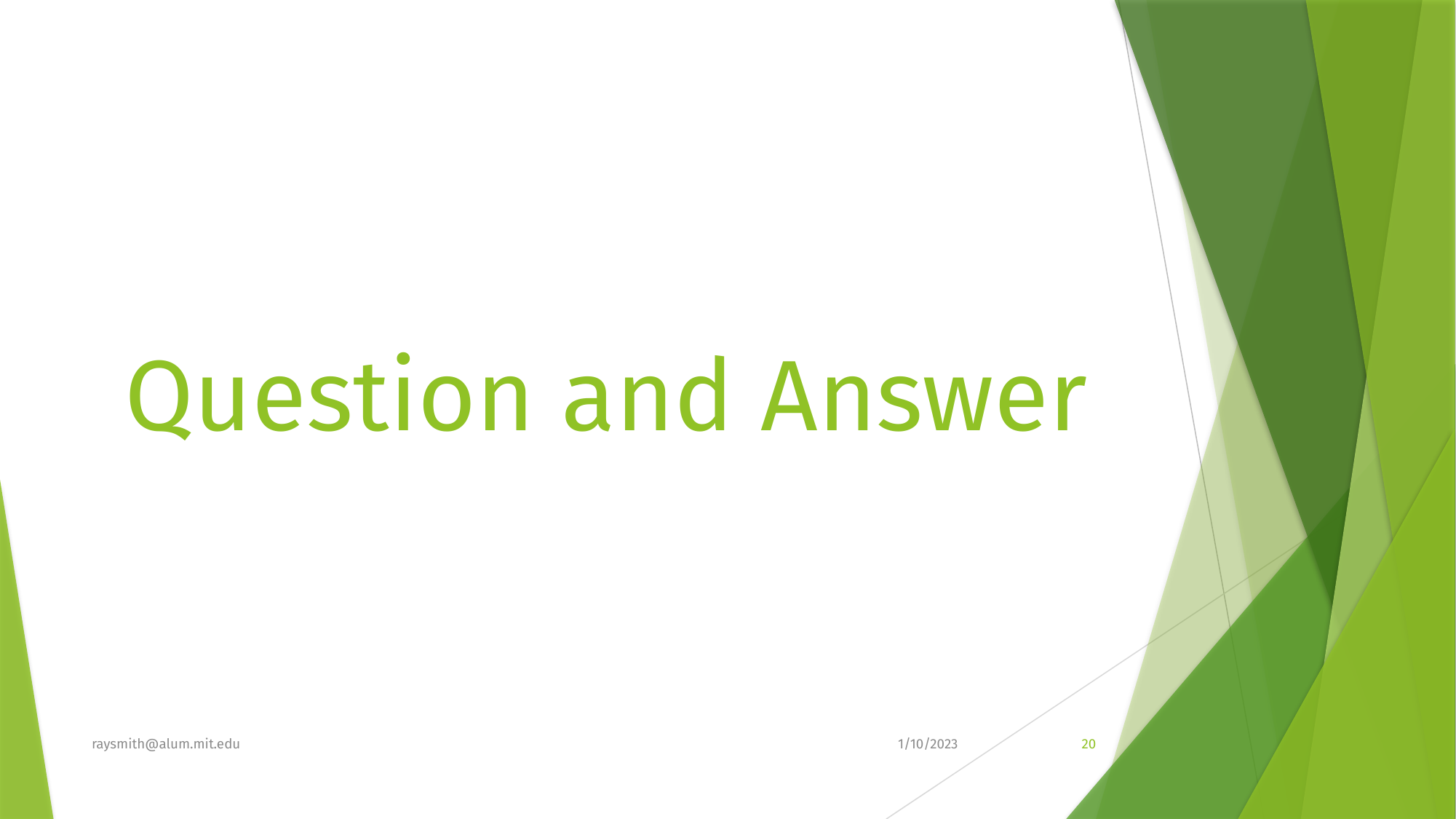

# Question and Answer
raysmith@alum.mit.edu
1/10/2023
20